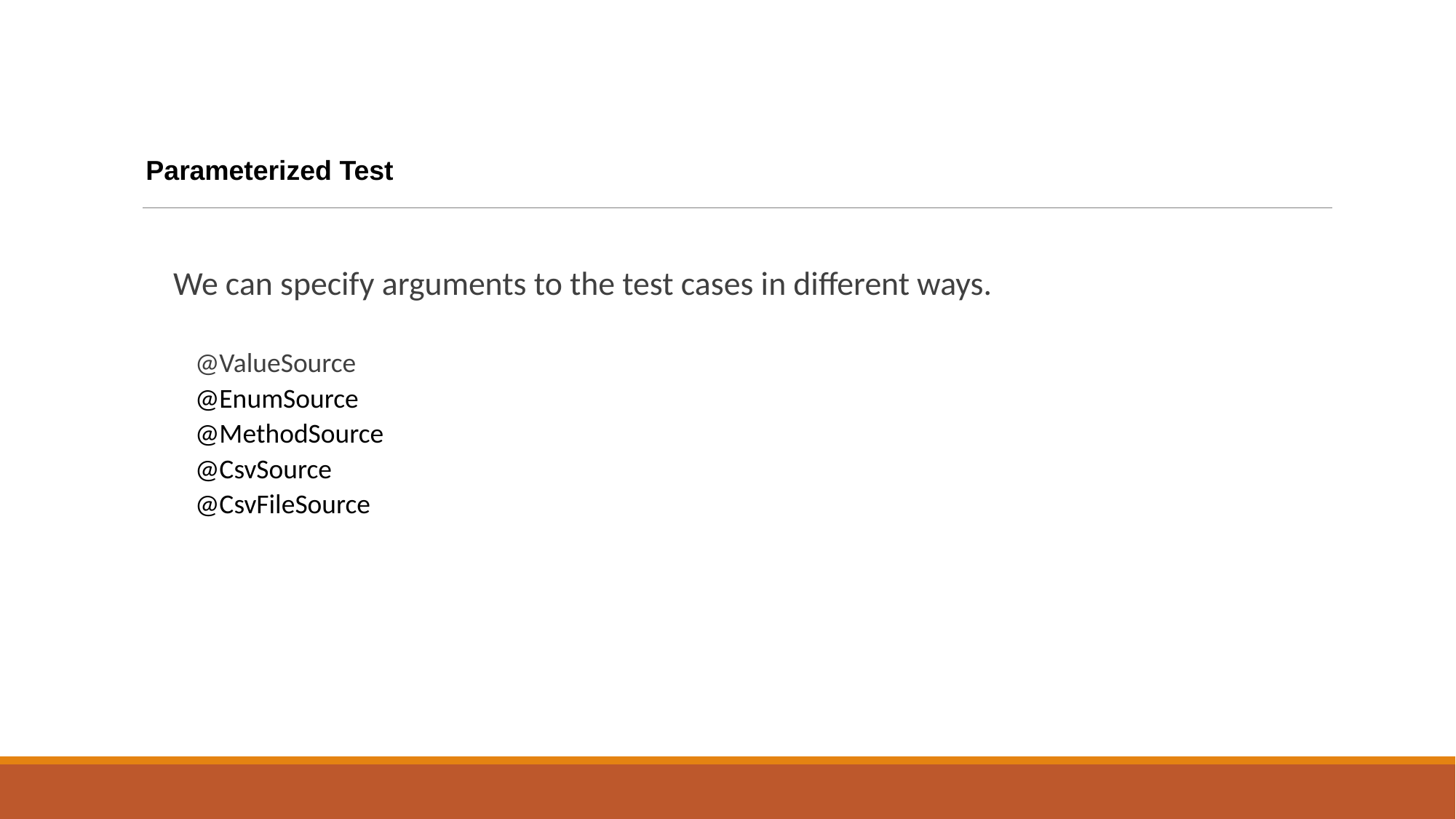

Parameterized Test
We can specify arguments to the test cases in different ways.

@ValueSource
@EnumSource
@MethodSource
@CsvSource
@CsvFileSource